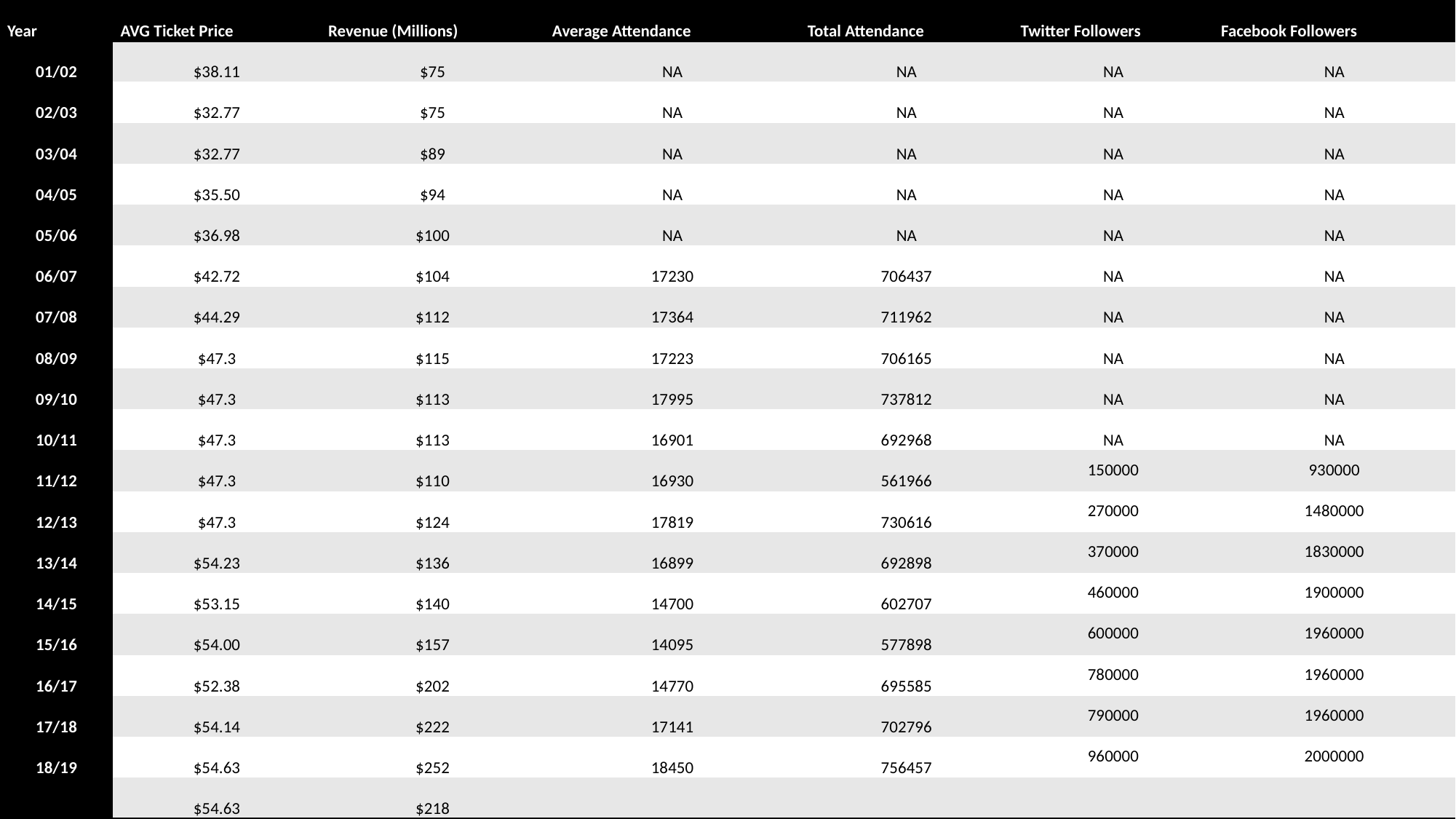

| Year | AVG Ticket Price | Revenue (Millions) | Average Attendance | Total Attendance | Twitter Followers | Facebook Followers |
| --- | --- | --- | --- | --- | --- | --- |
| 01/02 | $38.11 | $75 | NA | NA | NA | NA |
| 02/03 | $32.77 | $75 | NA | NA | NA | NA |
| 03/04 | $32.77 | $89 | NA | NA | NA | NA |
| 04/05 | $35.50 | $94 | NA | NA | NA | NA |
| 05/06 | $36.98 | $100 | NA | NA | NA | NA |
| 06/07 | $42.72 | $104 | 17230 | 706437 | NA | NA |
| 07/08 | $44.29 | $112 | 17364 | 711962 | NA | NA |
| 08/09 | $47.3 | $115 | 17223 | 706165 | NA | NA |
| 09/10 | $47.3 | $113 | 17995 | 737812 | NA | NA |
| 10/11 | $47.3 | $113 | 16901 | 692968 | NA | NA |
| 11/12 | $47.3 | $110 | 16930 | 561966 | 150000 | 930000 |
| 12/13 | $47.3 | $124 | 17819 | 730616 | 270000 | 1480000 |
| 13/14 | $54.23 | $136 | 16899 | 692898 | 370000 | 1830000 |
| 14/15 | $53.15 | $140 | 14700 | 602707 | 460000 | 1900000 |
| 15/16 | $54.00 | $157 | 14095 | 577898 | 600000 | 1960000 |
| 16/17 | $52.38 | $202 | 14770 | 695585 | 780000 | 1960000 |
| 17/18 | $54.14 | $222 | 17141 | 702796 | 790000 | 1960000 |
| 18/19 | $54.63 | $252 | 18450 | 756457 | 960000 | 2000000 |
| 19/20 | $54.63 | $218 |  |  |  |  |